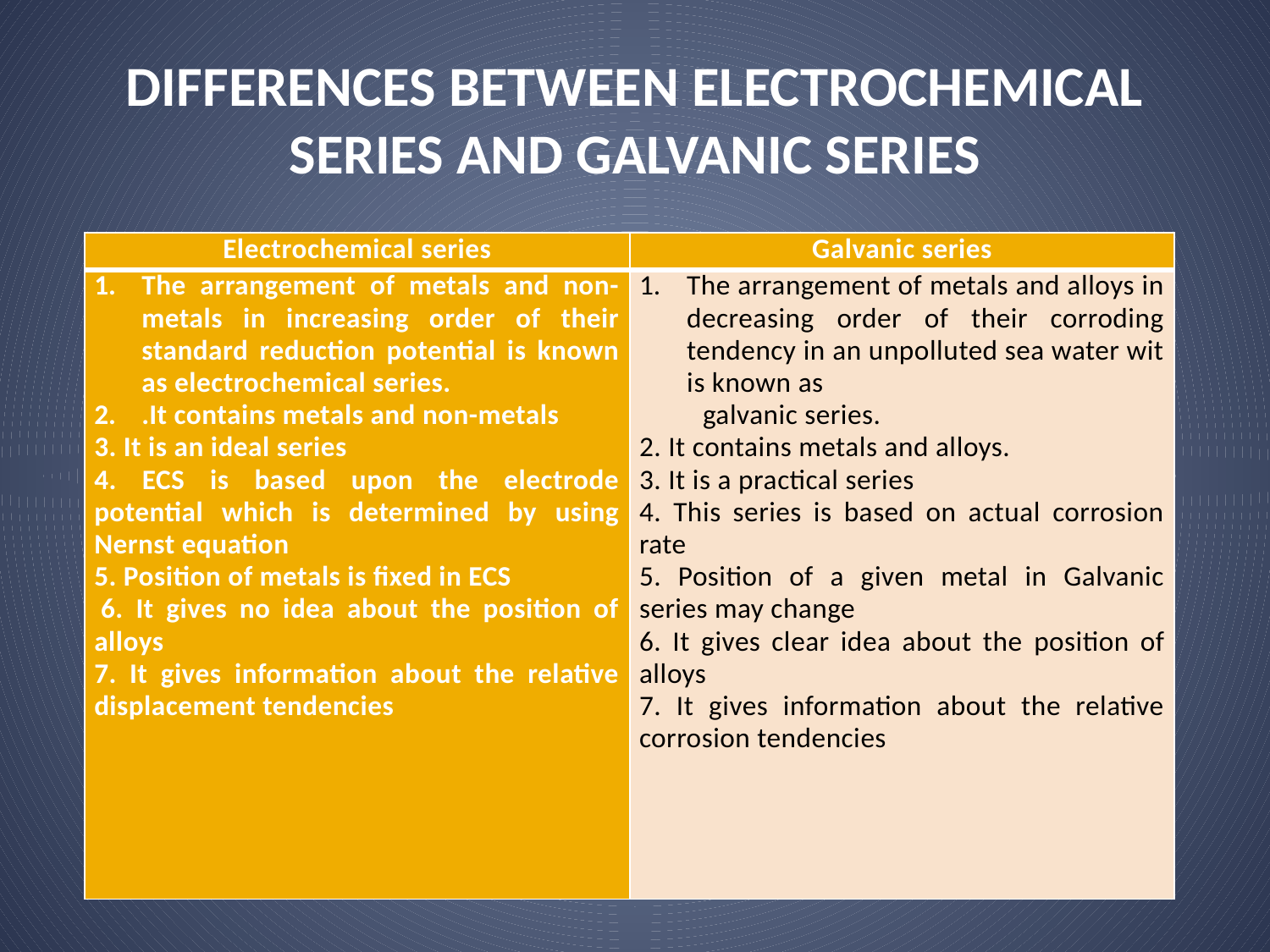

# DIFFERENCES BETWEEN ELECTROCHEMICAL SERIES AND GALVANIC SERIES
| Electrochemical series | Galvanic series |
| --- | --- |
| The arrangement of metals and non-metals in increasing order of their standard reduction potential is known as electrochemical series. .It contains metals and non-metals 3. It is an ideal series 4. ECS is based upon the electrode potential which is determined by using Nernst equation 5. Position of metals is fixed in ECS  6. It gives no idea about the position of alloys 7. It gives information about the relative displacement tendencies | The arrangement of metals and alloys in decreasing order of their corroding tendency in an unpolluted sea water wit is known as galvanic series. 2. It contains metals and alloys. 3. It is a practical series 4. This series is based on actual corrosion rate  5. Position of a given metal in Galvanic series may change 6. It gives clear idea about the position of alloys 7. It gives information about the relative corrosion tendencies |